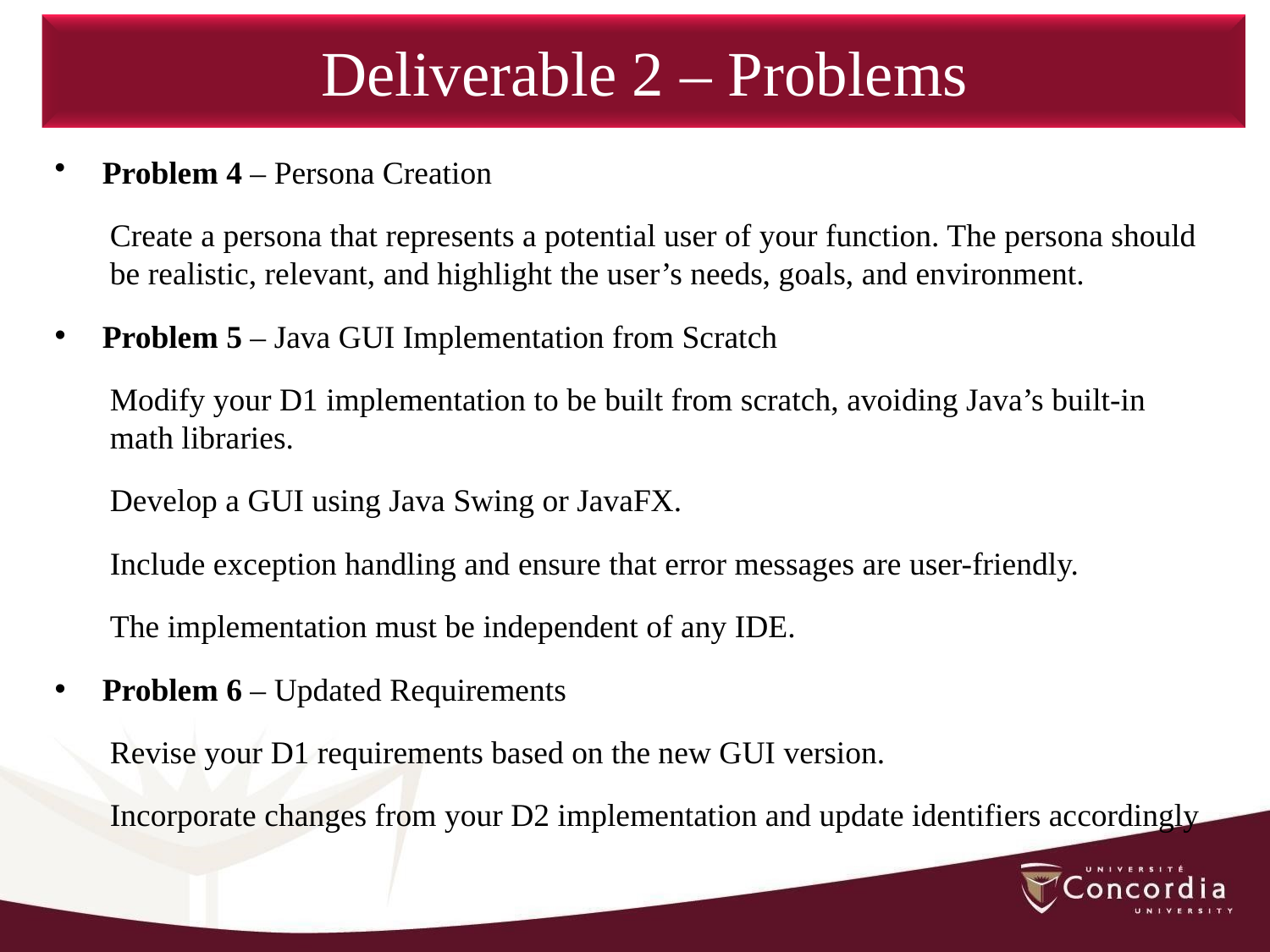

Deliverable 2 – Problems
Problem 4 – Persona Creation
Create a persona that represents a potential user of your function. The persona should be realistic, relevant, and highlight the user’s needs, goals, and environment.
Problem 5 – Java GUI Implementation from Scratch
Modify your D1 implementation to be built from scratch, avoiding Java’s built-in math libraries.
Develop a GUI using Java Swing or JavaFX.
Include exception handling and ensure that error messages are user-friendly.
The implementation must be independent of any IDE.
Problem 6 – Updated Requirements
Revise your D1 requirements based on the new GUI version.
Incorporate changes from your D2 implementation and update identifiers accordingly